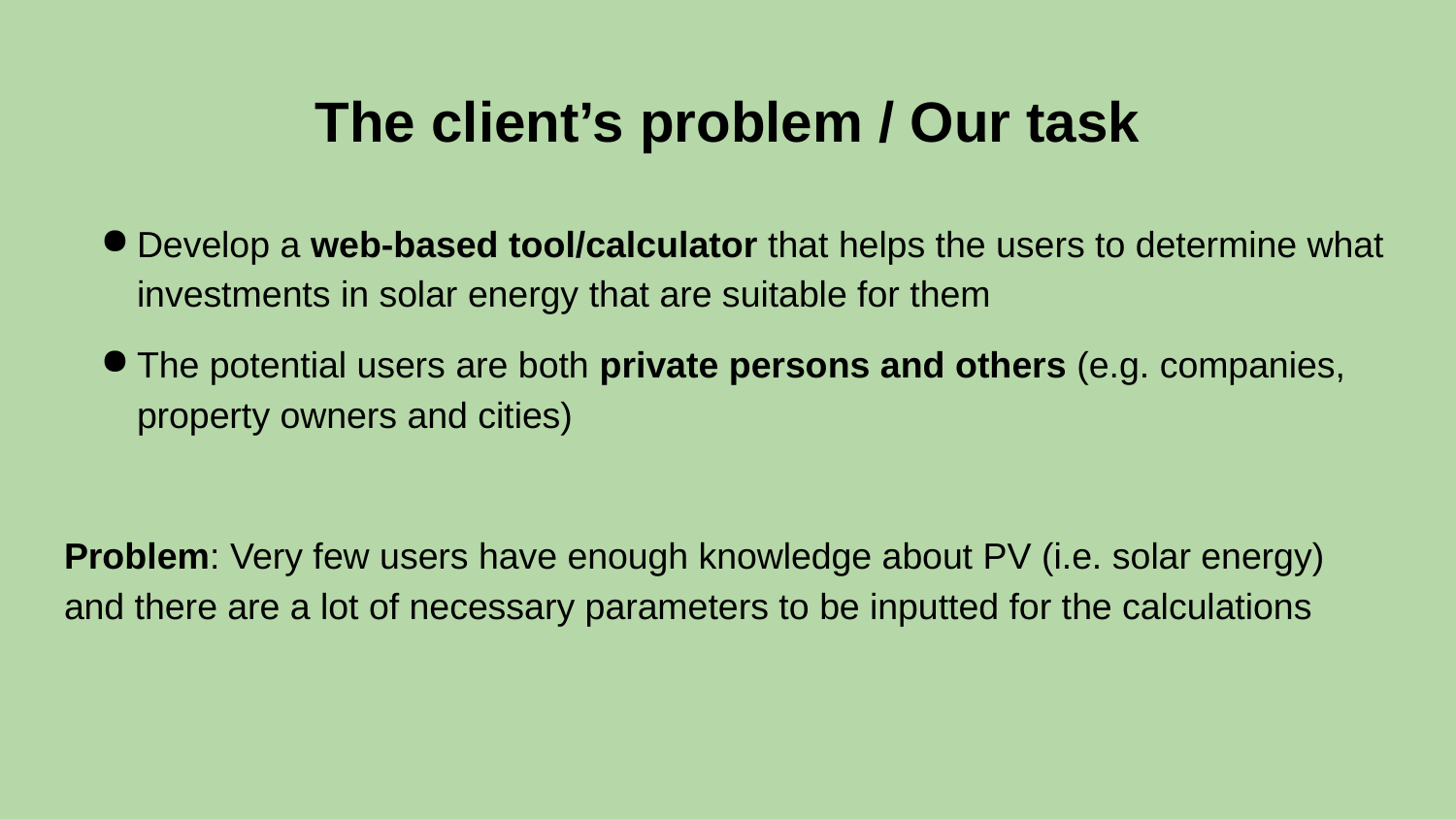

# The client’s problem / Our task
Develop a web-based tool/calculator that helps the users to determine what investments in solar energy that are suitable for them
The potential users are both private persons and others (e.g. companies, property owners and cities)

Problem: Very few users have enough knowledge about PV (i.e. solar energy) and there are a lot of necessary parameters to be inputted for the calculations